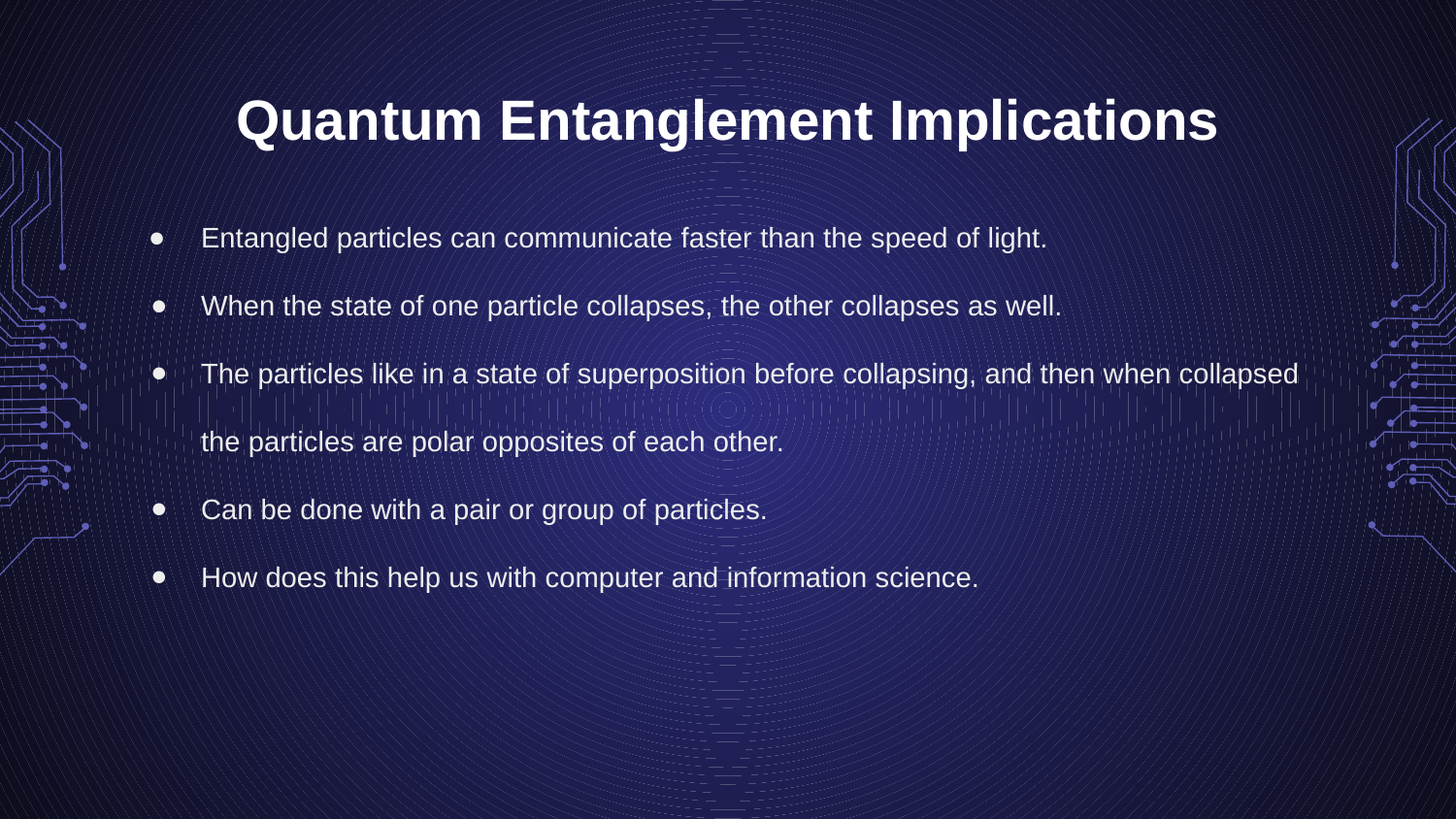

# Quantum Entanglement Implications
Entangled particles can communicate faster than the speed of light.
When the state of one particle collapses, the other collapses as well.
The particles like in a state of superposition before collapsing, and then when collapsed the particles are polar opposites of each other.
Can be done with a pair or group of particles.
How does this help us with computer and information science.